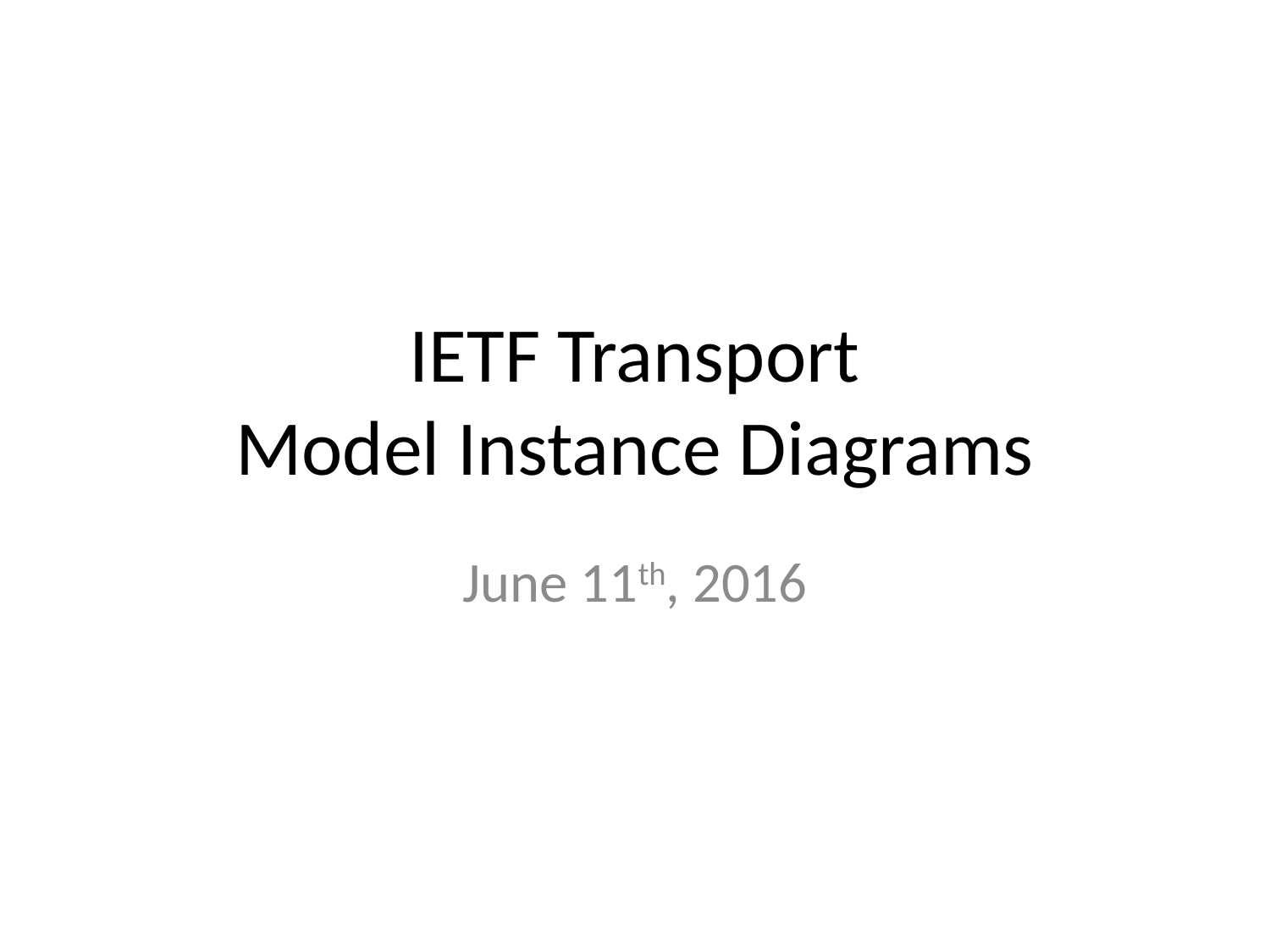

# IETF Transport Model Instance Diagrams
June 11th, 2016